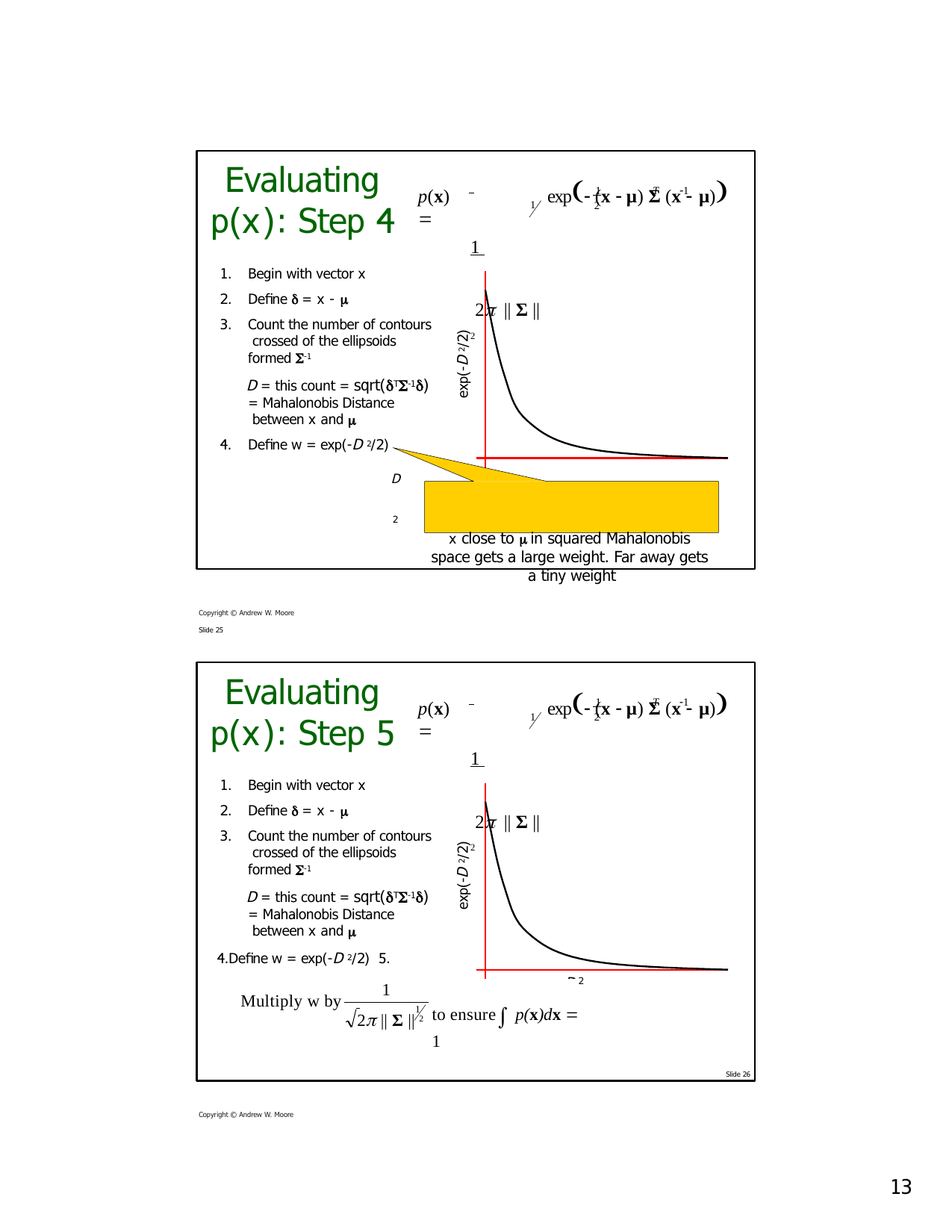

# Evaluating  p(x): Step 4
 	1 	 2π  || Σ || 2
exp(− (x − μ) Σ (x − μ))
 1	T	−1
p(x) =
1
2

Begin with vector x
Define δ = x - μ
Count the number of contours  crossed of the ellipsoids  formed Σ-1
D = this count = sqrt(δTΣ-1δ)
= Mahalonobis Distance  between x and μ
Define w = exp(-D 2/2)
D 2
x close to μ in squared Mahalonobis  space gets a large weight. Far away gets  a tiny weight

Copyright © Andrew W. Moore	Slide 25

exp(-D 2/2)

Evaluating  p(x): Step 5
 	1 	 2π  || Σ || 2
exp(− (x − μ) Σ (x − μ))
 1
T	−1
p(x) =
1
2

Begin with vector x
Define δ = x - μ
Count the number of contours  crossed of the ellipsoids  formed Σ-1
D = this count = sqrt(δTΣ-1δ)
= Mahalonobis Distance  between x and μ
Define w = exp(-D 2/2)  5.

exp(-D 2/2)

2
D
1
to ensure∫ p(x)dx = 1

Copyright © Andrew W. Moore

Multiply w by
1

2π || Σ || 2

Slide 26
13